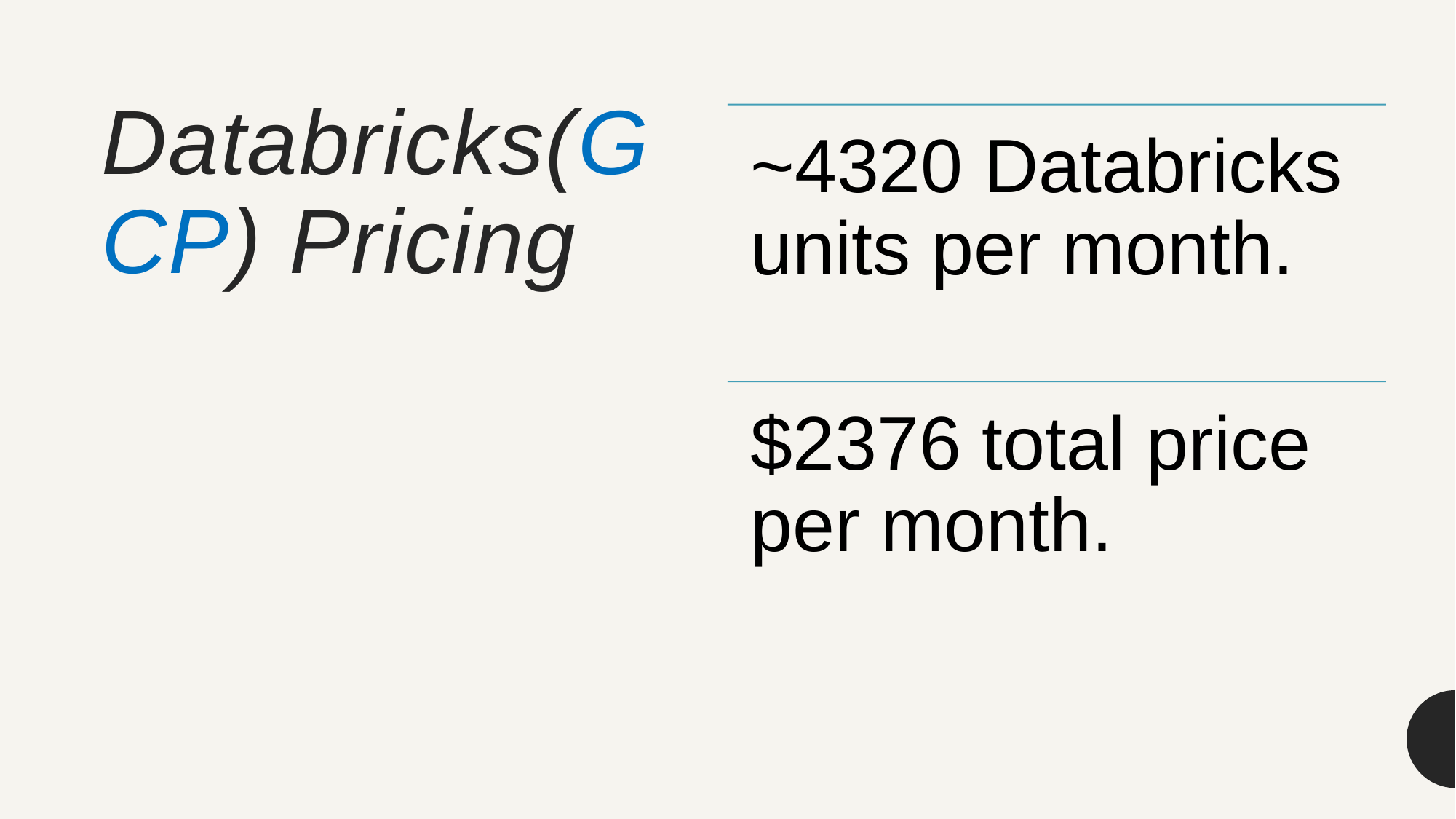

# Databricks(GCP) Pricing
~4320 Databricks units per month.
$2376 total price per month.